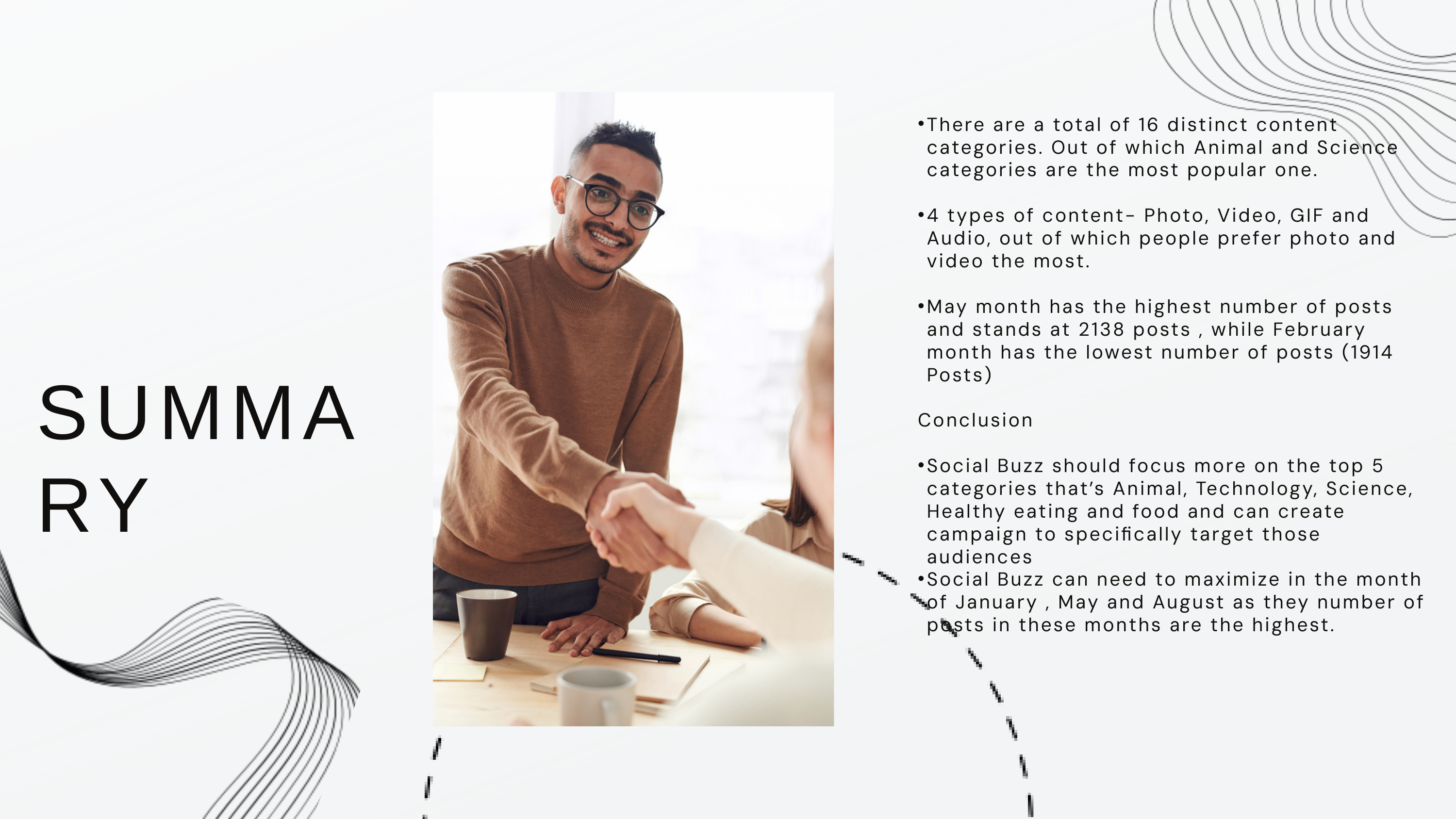

There are a total of 16 distinct content categories. Out of which Animal and Science categories are the most popular one.

4 types of content- Photo, Video, GIF and Audio, out of which people prefer photo and video the most.

May month has the highest number of posts and stands at 2138 posts , while February month has the lowest number of posts (1914 Posts)

Conclusion

Social Buzz should focus more on the top 5 categories that’s Animal, Technology, Science, Healthy eating and food and can create campaign to specifically target those audiences
Social Buzz can need to maximize in the month of January , May and August as they number of posts in these months are the highest.

SUMMARY